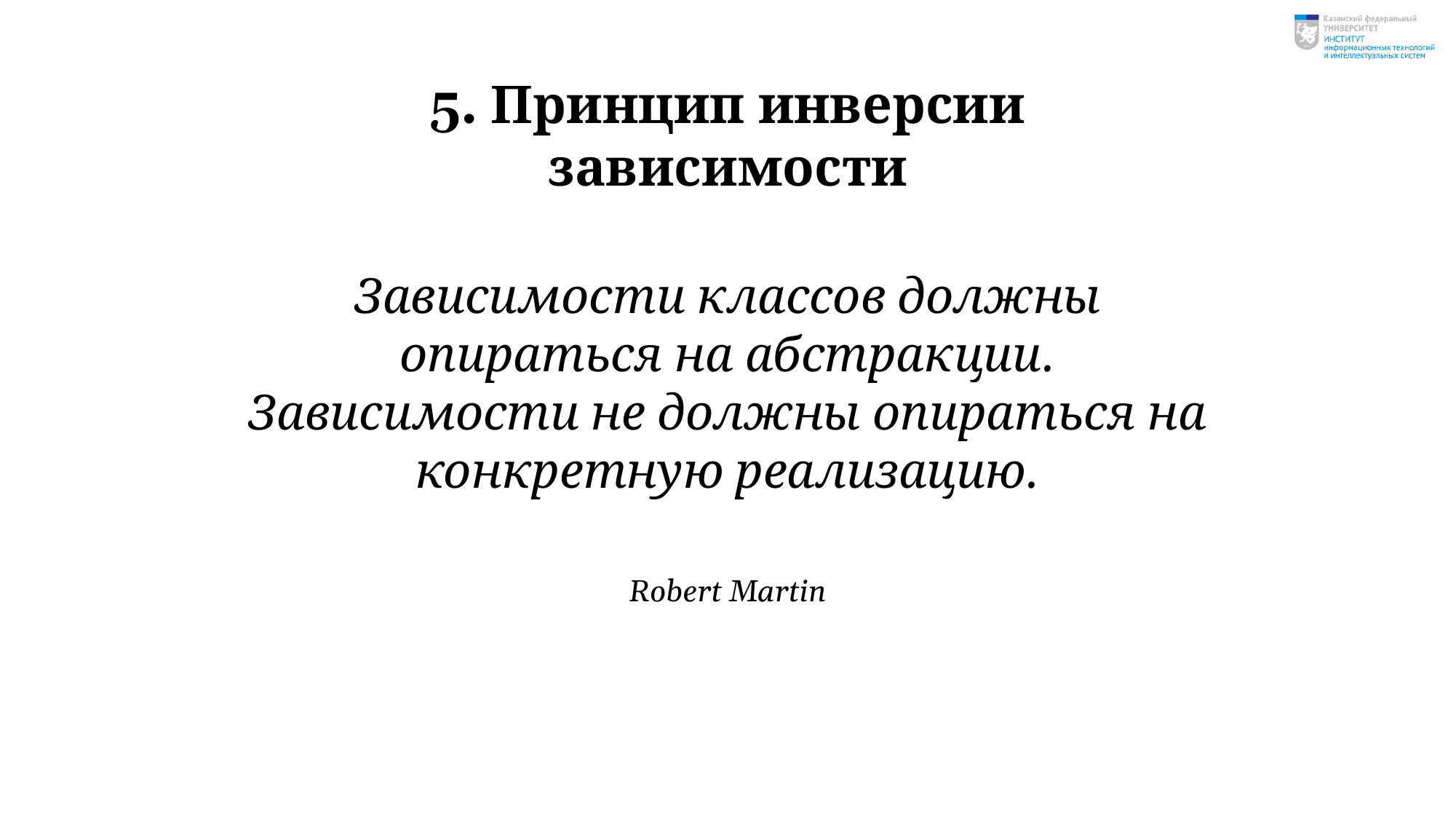

# 5. Принцип инверсии зависимости
Зависимости классов должны опираться на абстракции. Зависимости не должны опираться на конкретную реализацию.

Robert Martin